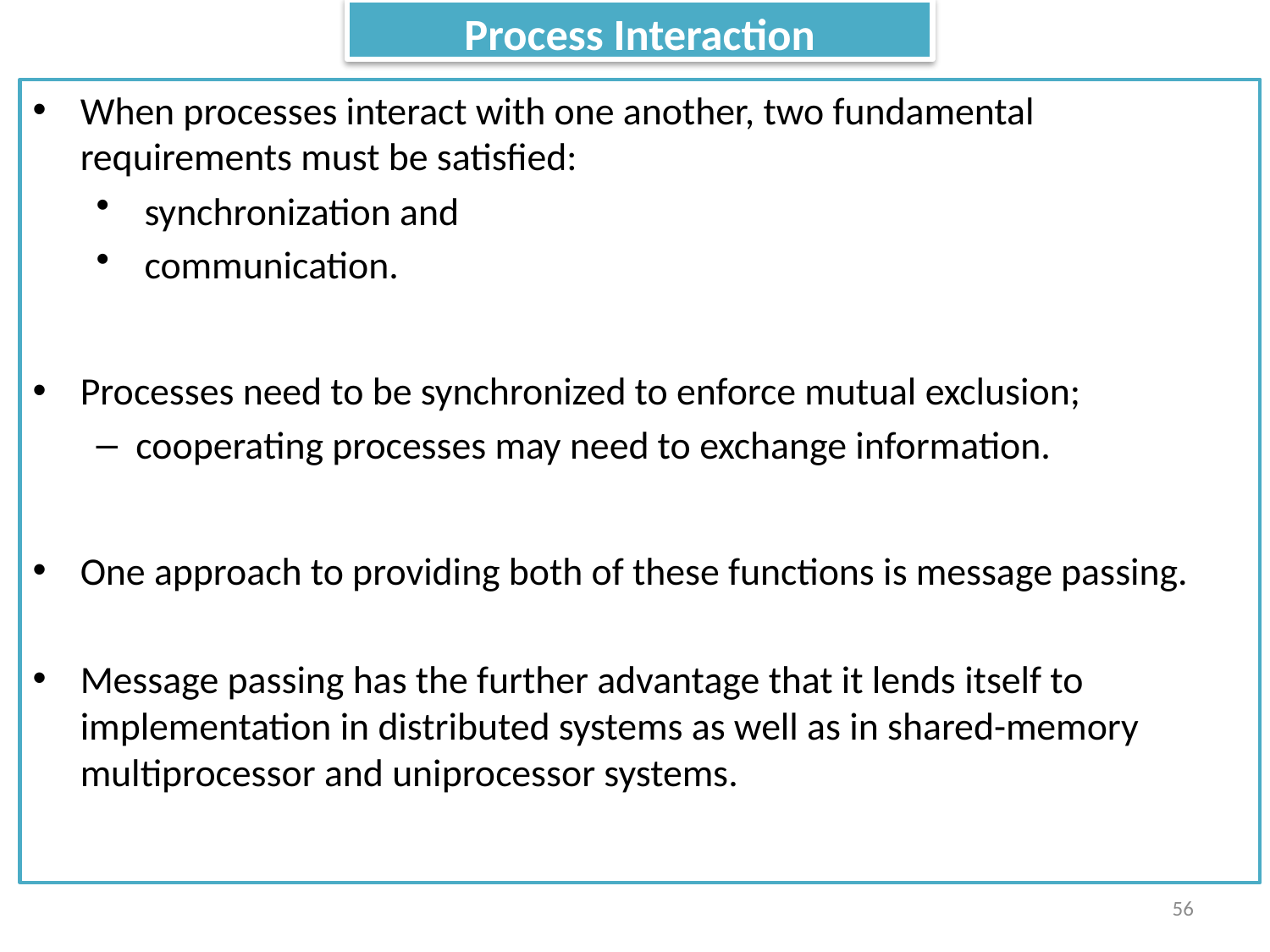

Process Interaction
When processes interact with one another, two fundamental requirements must be satisfied:
 synchronization and
 communication.

Processes need to be synchronized to enforce mutual exclusion;
cooperating processes may need to exchange information.

One approach to providing both of these functions is message passing.

Message passing has the further advantage that it lends itself to implementation in distributed systems as well as in shared-memory  multiprocessor and uniprocessor systems.
56